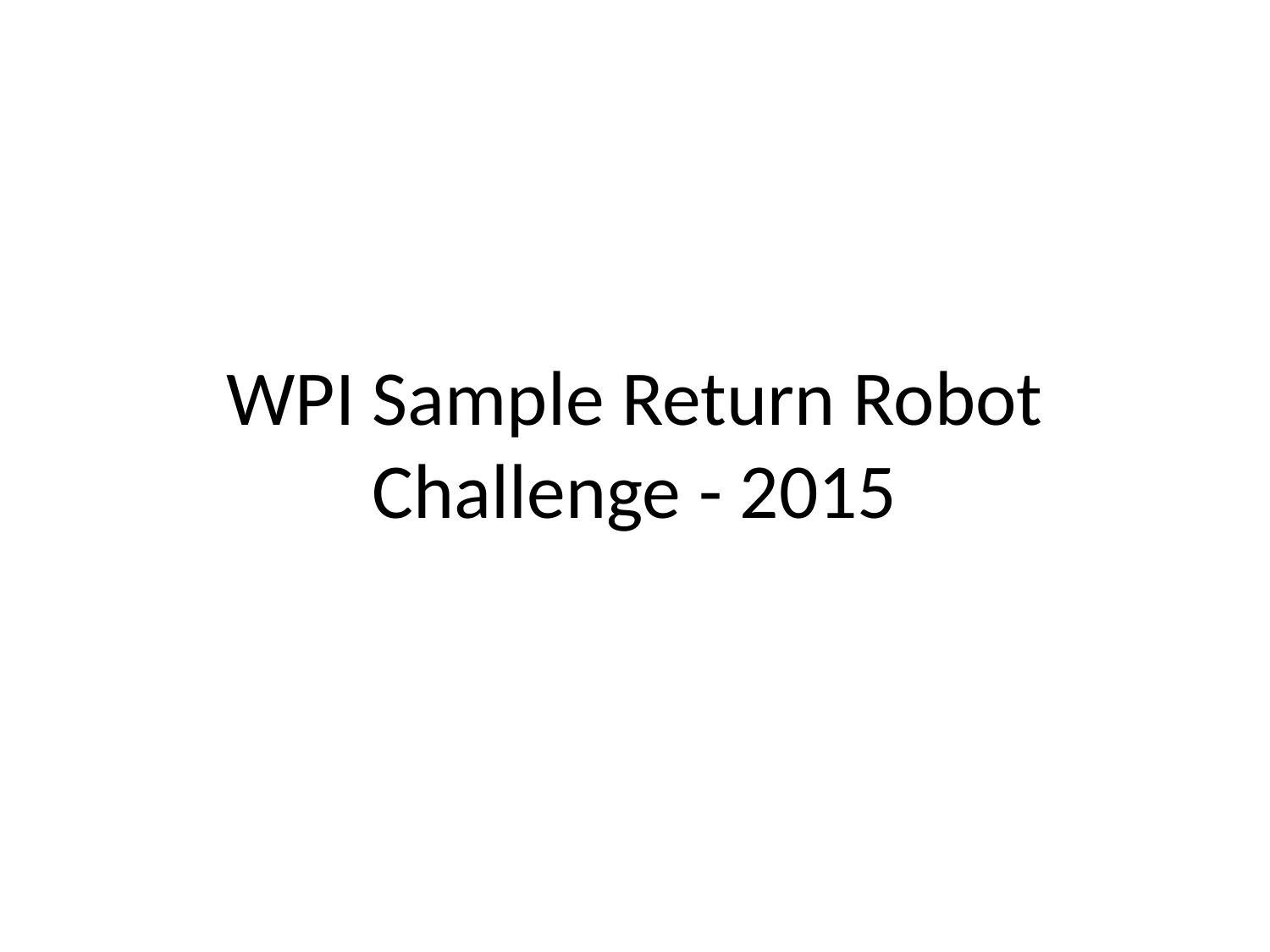

WPI Sample Return Robot Challenge - 2015